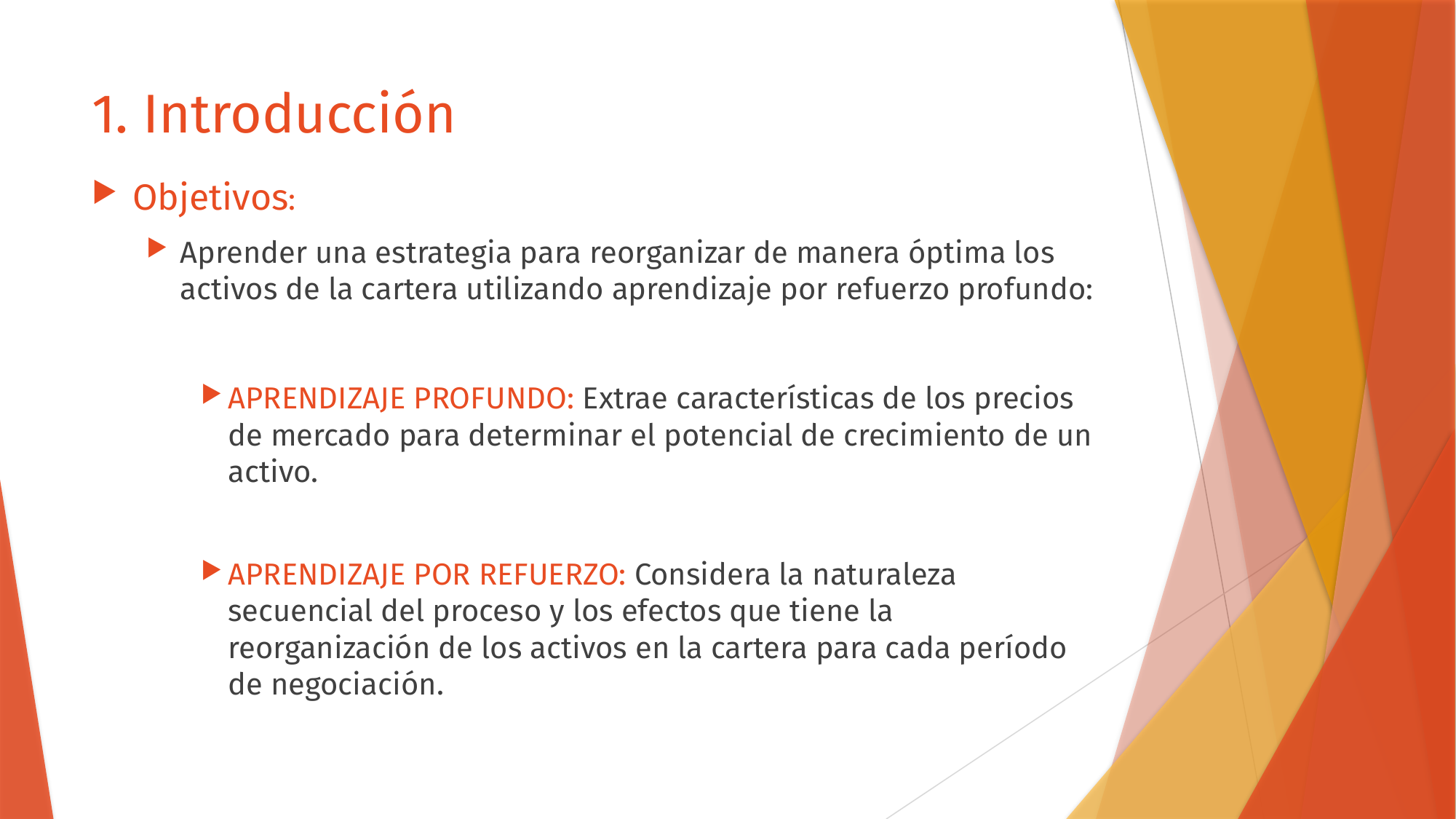

# 1. Introducción
Objetivos:
Aprender una estrategia para reorganizar de manera óptima los activos de la cartera utilizando aprendizaje por refuerzo profundo:

APRENDIZAJE PROFUNDO: Extrae características de los precios de mercado para determinar el potencial de crecimiento de un activo.

APRENDIZAJE POR REFUERZO: Considera la naturaleza secuencial del proceso y los efectos que tiene la reorganización de los activos en la cartera para cada período de negociación.